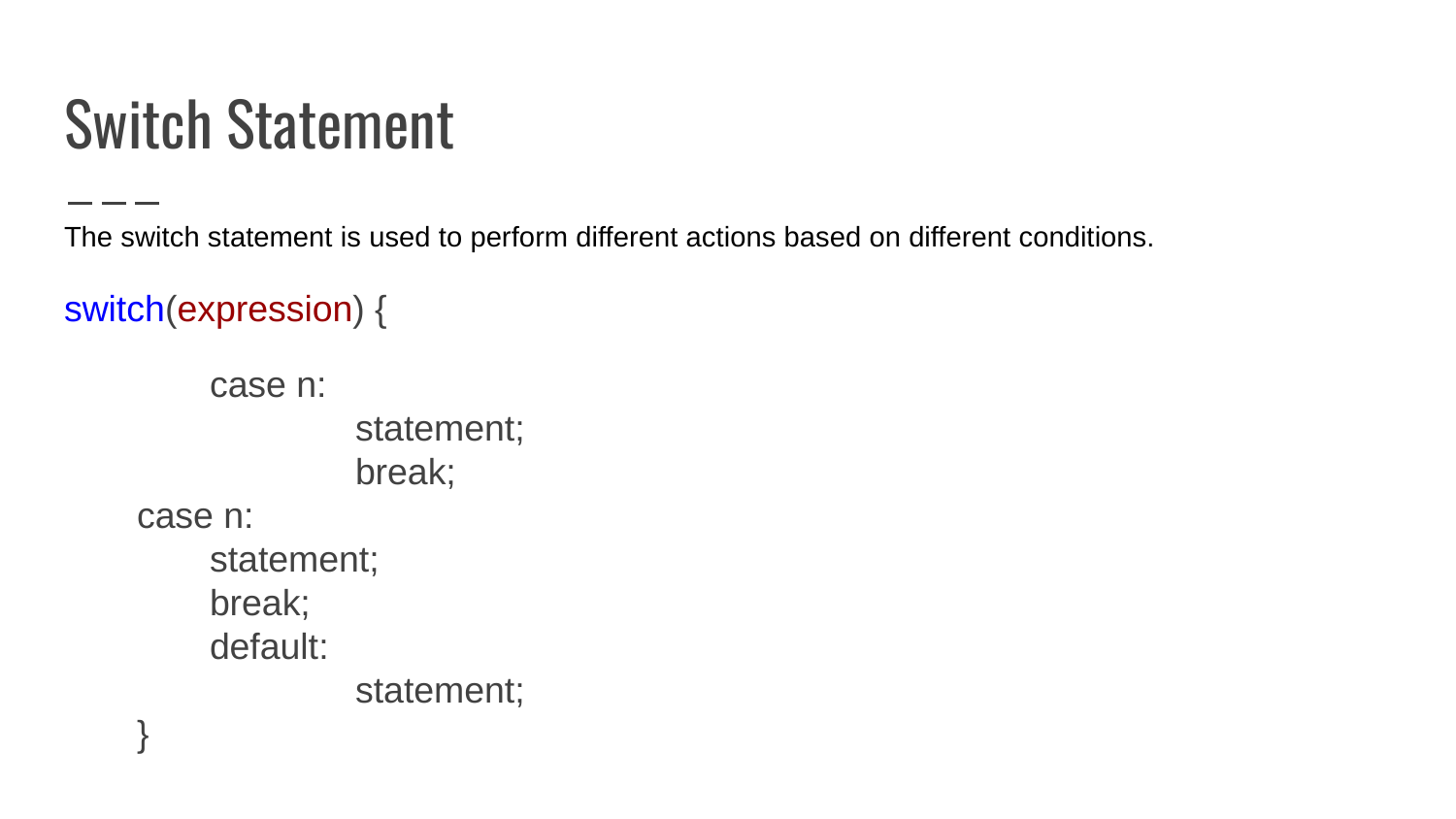

# Switch Statement
The switch statement is used to perform different actions based on different conditions.
switch(expression) {
	case n:
		statement;
		break;
case n:
	statement;
	break;
	default:
		statement;
}